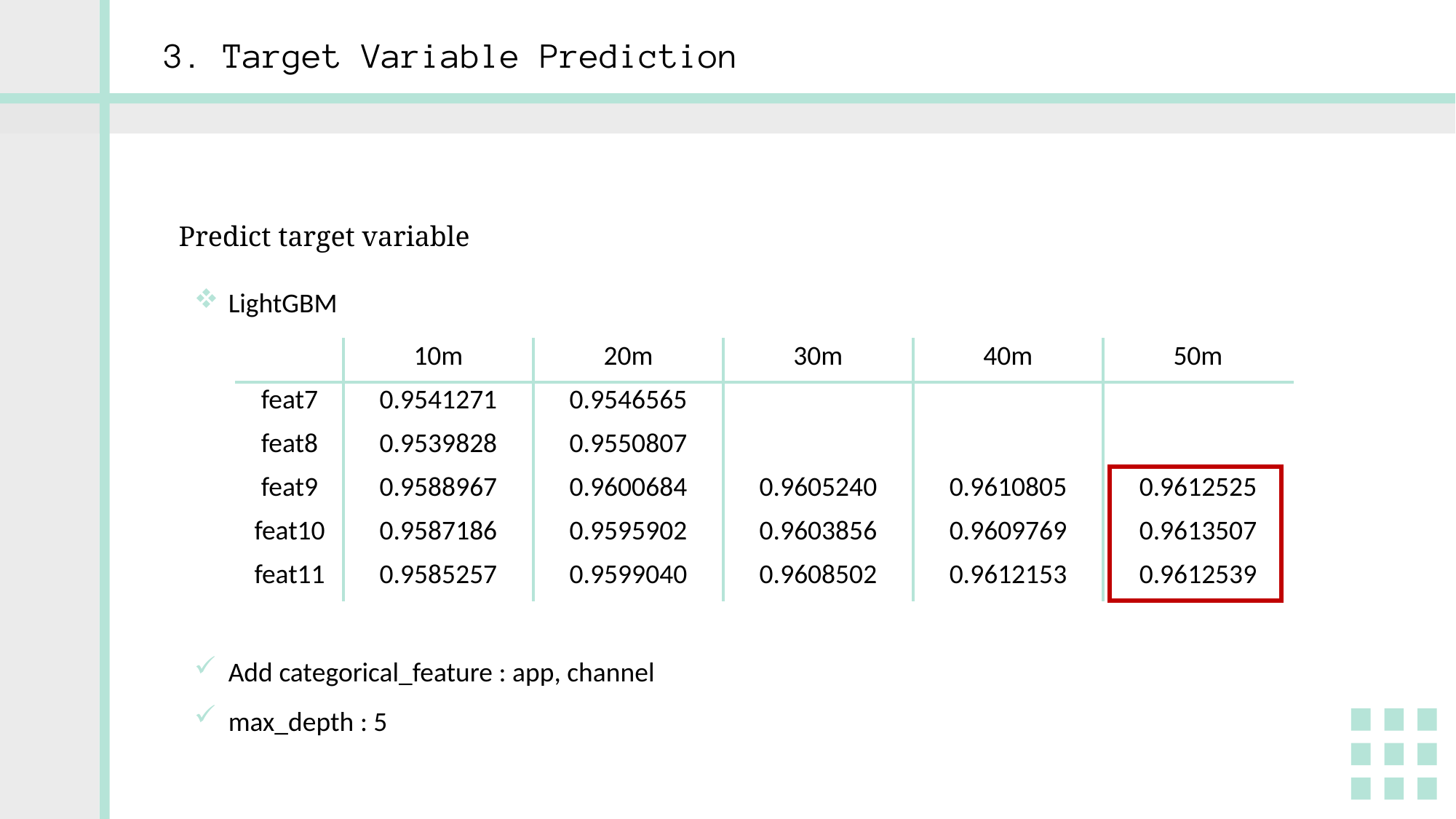

3. Target Variable Prediction

Predict target variable
LightGBM
|  | 10m | 20m | 30m | 40m | 50m |
| --- | --- | --- | --- | --- | --- |
| feat7 | 0.9541271 | 0.9546565 |  |  |  |
| feat8 | 0.9539828 | 0.9550807 |  |  |  |
| feat9 | 0.9588967 | 0.9600684 | 0.9605240 | 0.9610805 | 0.9612525 |
| feat10 | 0.9587186 | 0.9595902 | 0.9603856 | 0.9609769 | 0.9613507 |
| feat11 | 0.9585257 | 0.9599040 | 0.9608502 | 0.9612153 | 0.9612539 |

Add categorical_feature : app, channel
max_depth : 5